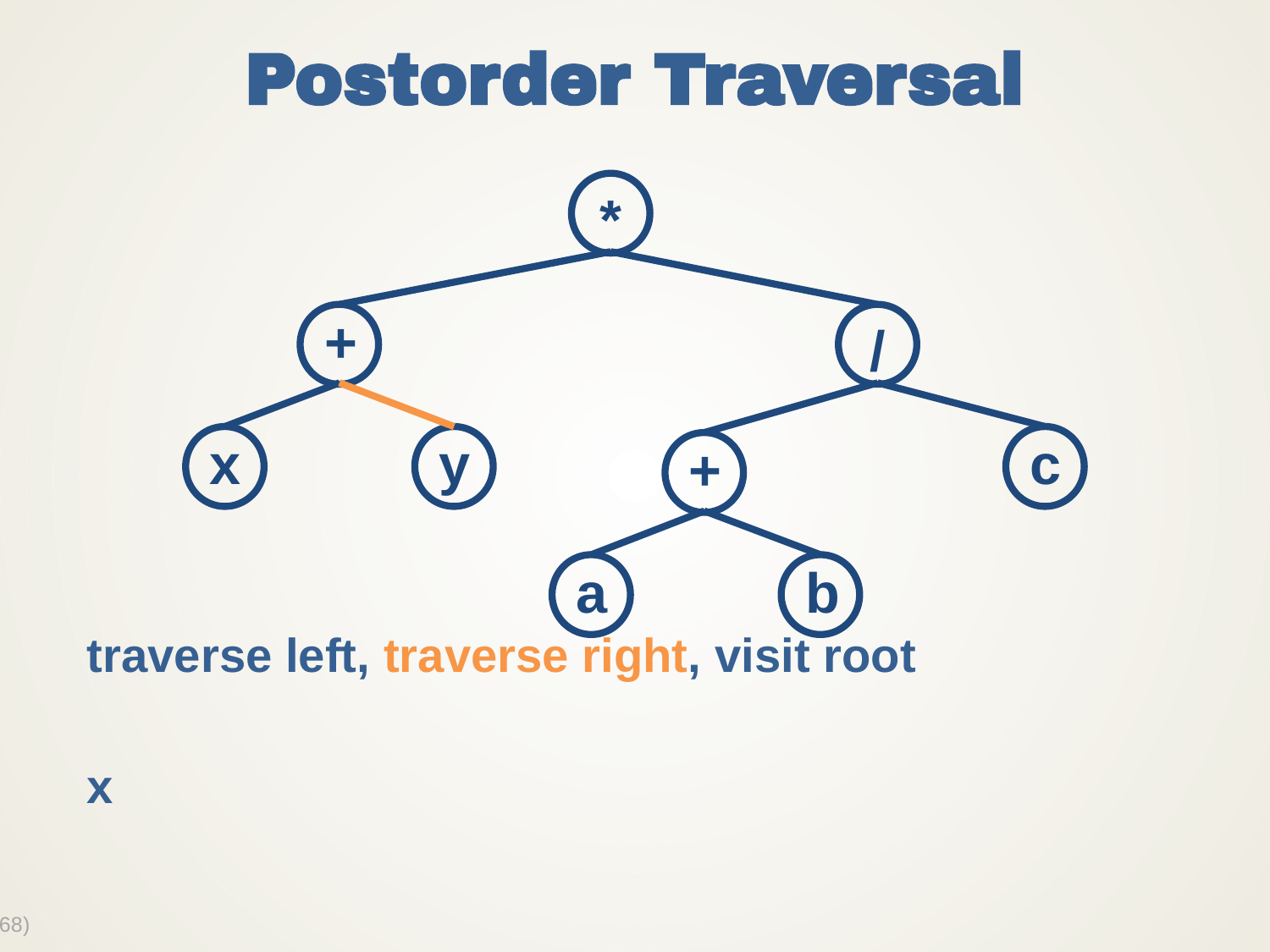

# Postorder Traversal

traverse left, traverse right, visit root

x
*
+
/
x
y
c
+
a
b